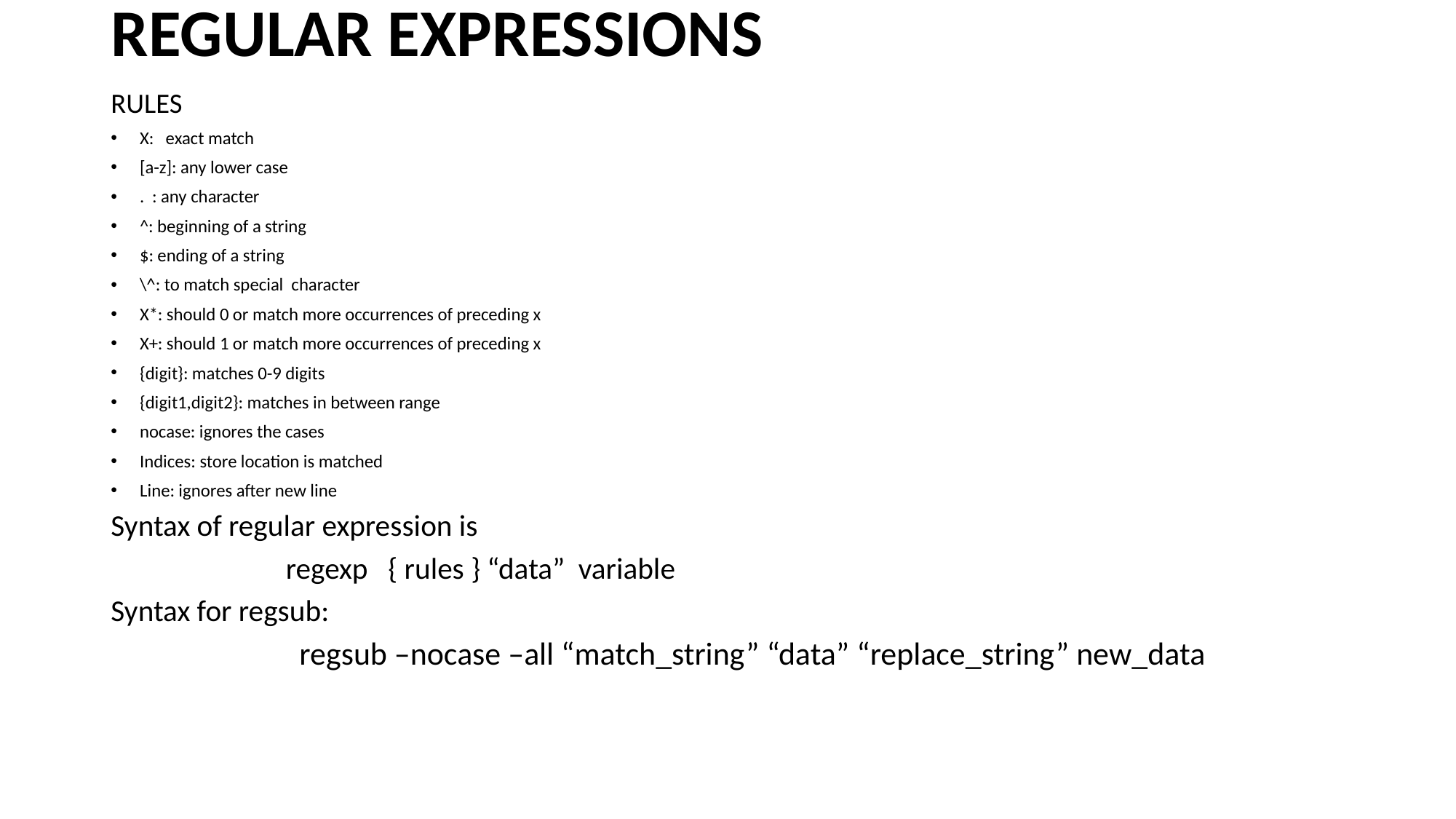

# REGULAR EXPRESSIONS
RULES
X:   exact match
[a-z]: any lower case
.  : any character
^: beginning of a string
$: ending of a string
\^: to match special  character
X*: should 0 or match more occurrences of preceding x
X+: should 1 or match more occurrences of preceding x
{digit}: matches 0-9 digits
{digit1,digit2}: matches in between range
nocase: ignores the cases
Indices: store location is matched
Line: ignores after new line
Syntax of regular expression is
                          regexp   { rules } “data”  variable
Syntax for regsub:
                            regsub –nocase –all “match_string” “data” “replace_string” new_data